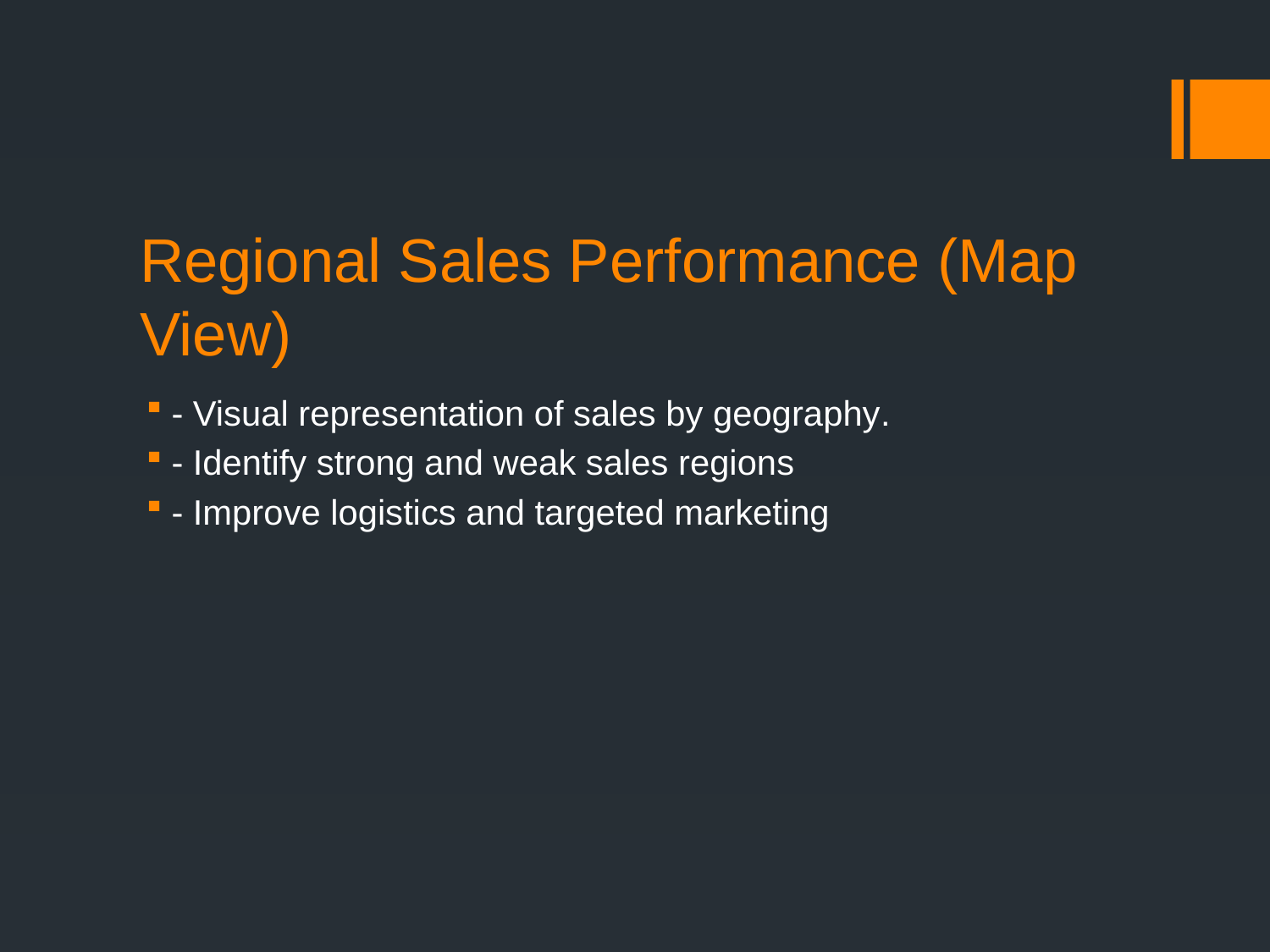

# Regional Sales Performance (Map View)
- Visual representation of sales by geography.
- Identify strong and weak sales regions
- Improve logistics and targeted marketing